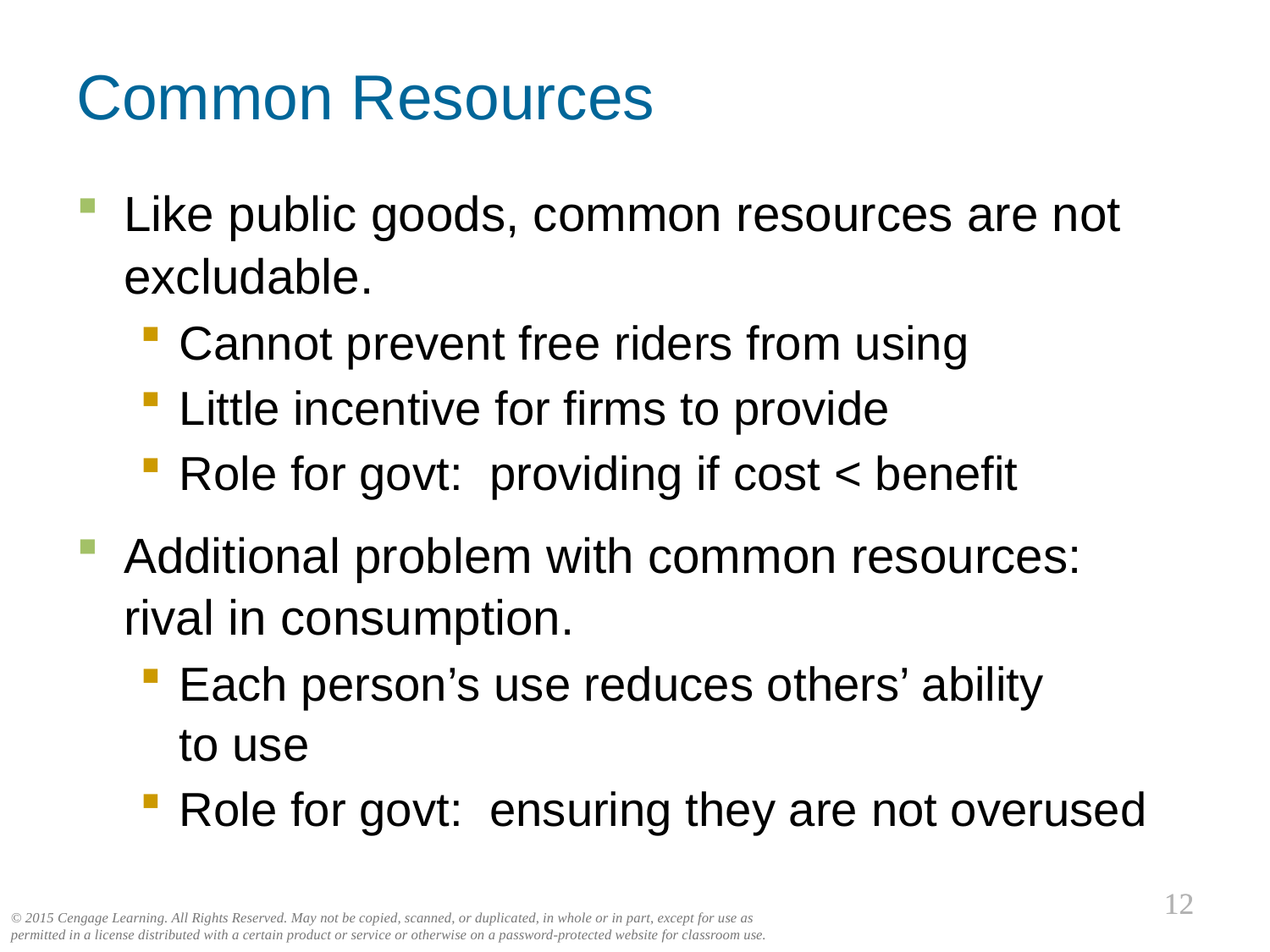

Common Resources
Like public goods, common resources are not excludable.
Cannot prevent free riders from using
Little incentive for firms to provide
Role for govt:  providing if cost < benefit
Additional problem with common resources:
rival in consumption.
Each person’s use reduces others’ ability
to use
Role for govt:  ensuring they are not overused